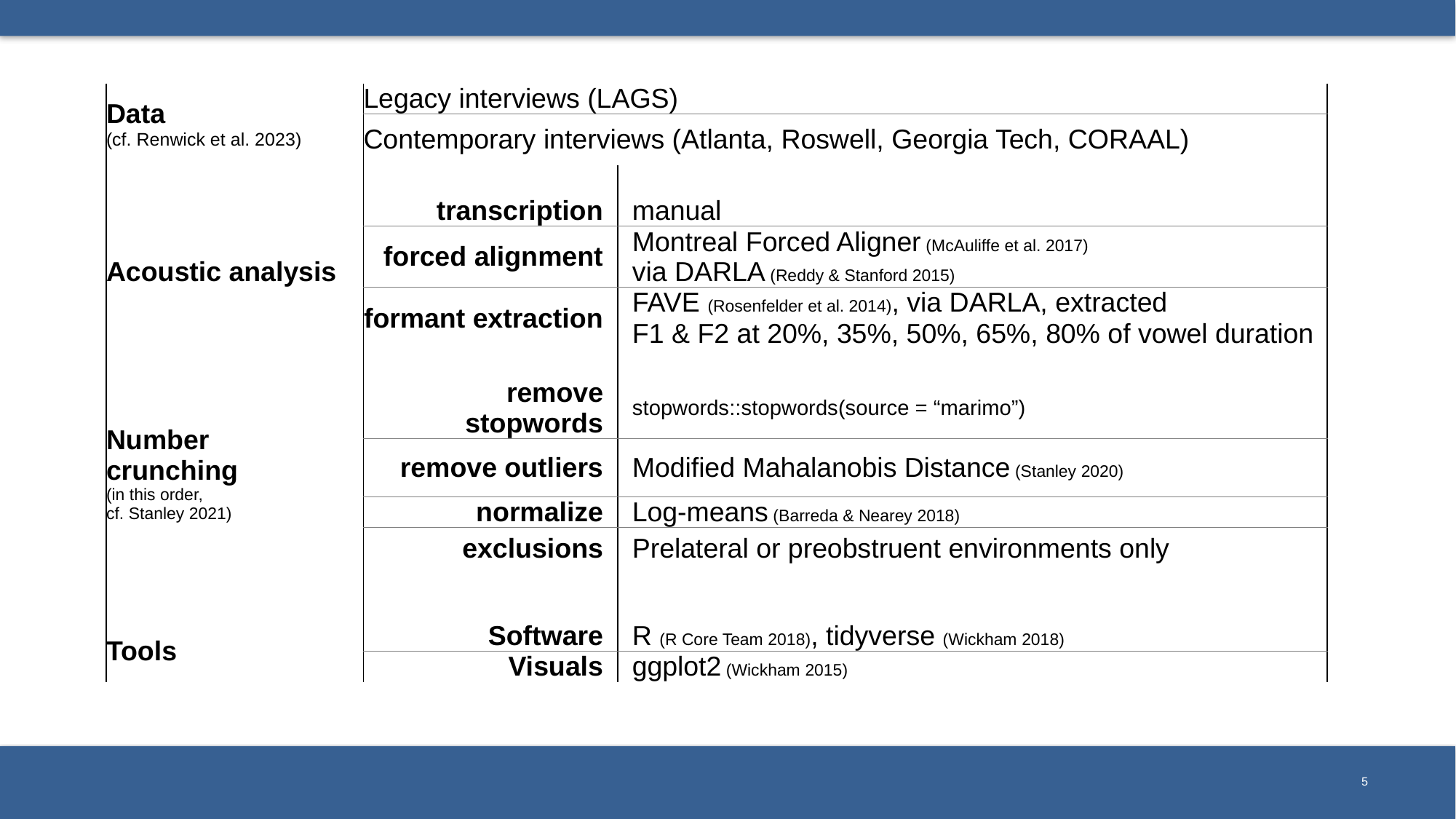

| Data (cf. Renwick et al. 2023) | Legacy interviews (LAGS) |  |
| --- | --- | --- |
|  | Contemporary interviews (Atlanta, Roswell, Georgia Tech, CORAAL) |  |
|  |  |  |
| Acoustic analysis | transcription | manual |
|  | forced alignment | Montreal Forced Aligner (McAuliffe et al. 2017) via DARLA (Reddy & Stanford 2015) |
|  | formant extraction | FAVE (Rosenfelder et al. 2014), via DARLA, extracted F1 & F2 at 20%, 35%, 50%, 65%, 80% of vowel duration |
|  |  |  |
| Number crunching (in this order, cf. Stanley 2021) | remove stopwords | stopwords::stopwords(source = “marimo”) |
|  | remove outliers | Modified Mahalanobis Distance (Stanley 2020) |
|  | normalize | Log-means (Barreda & Nearey 2018) |
|  | exclusions | Prelateral or preobstruent environments only |
|  |  |  |
| Tools | Software | R (R Core Team 2018), tidyverse (Wickham 2018) |
|  | Visuals | ggplot2 (Wickham 2015) |
5